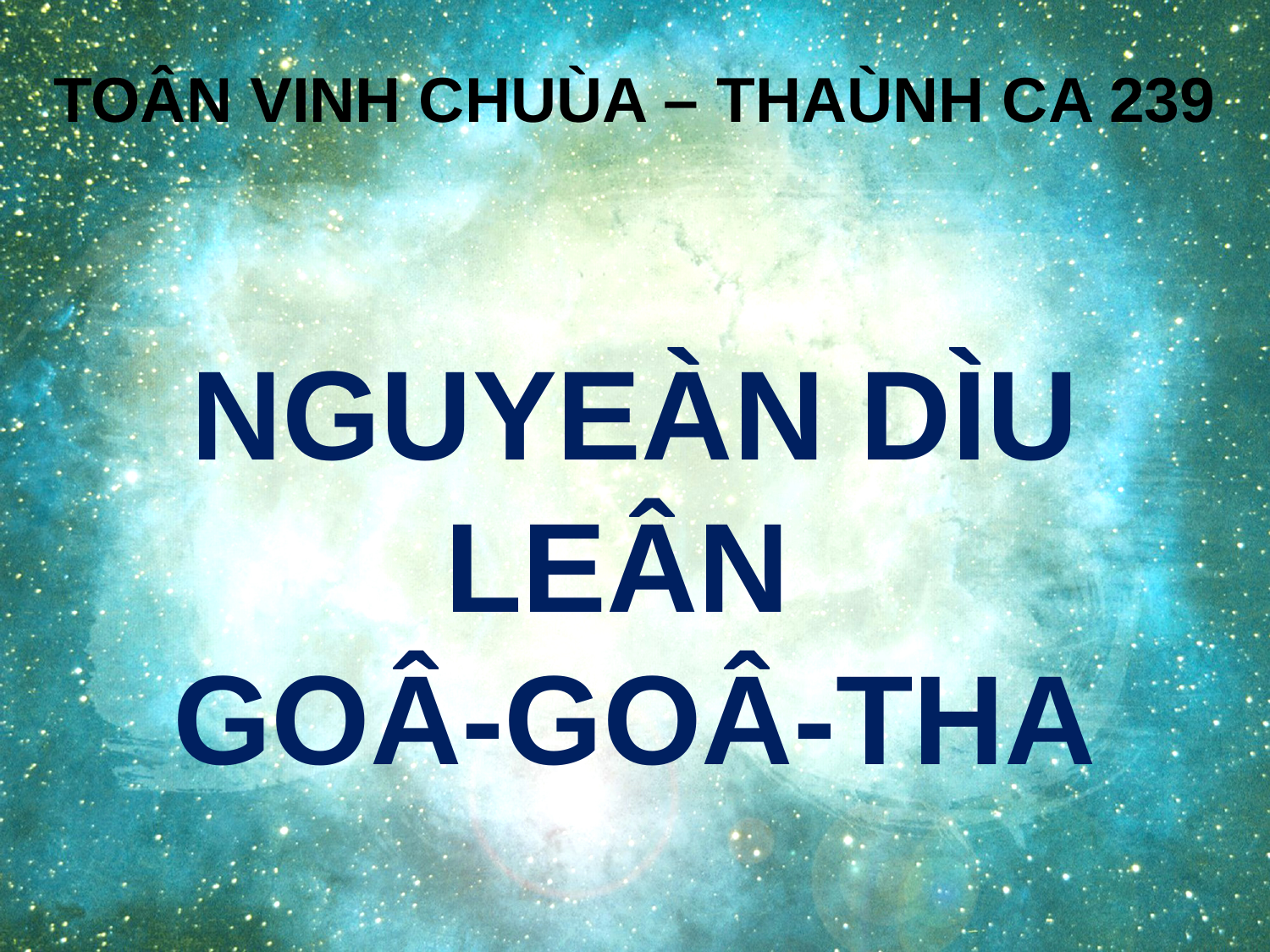

TOÂN VINH CHUÙA – THAÙNH CA 239
NGUYEÀN DÌU LEÂN
GOÂ-GOÂ-THA